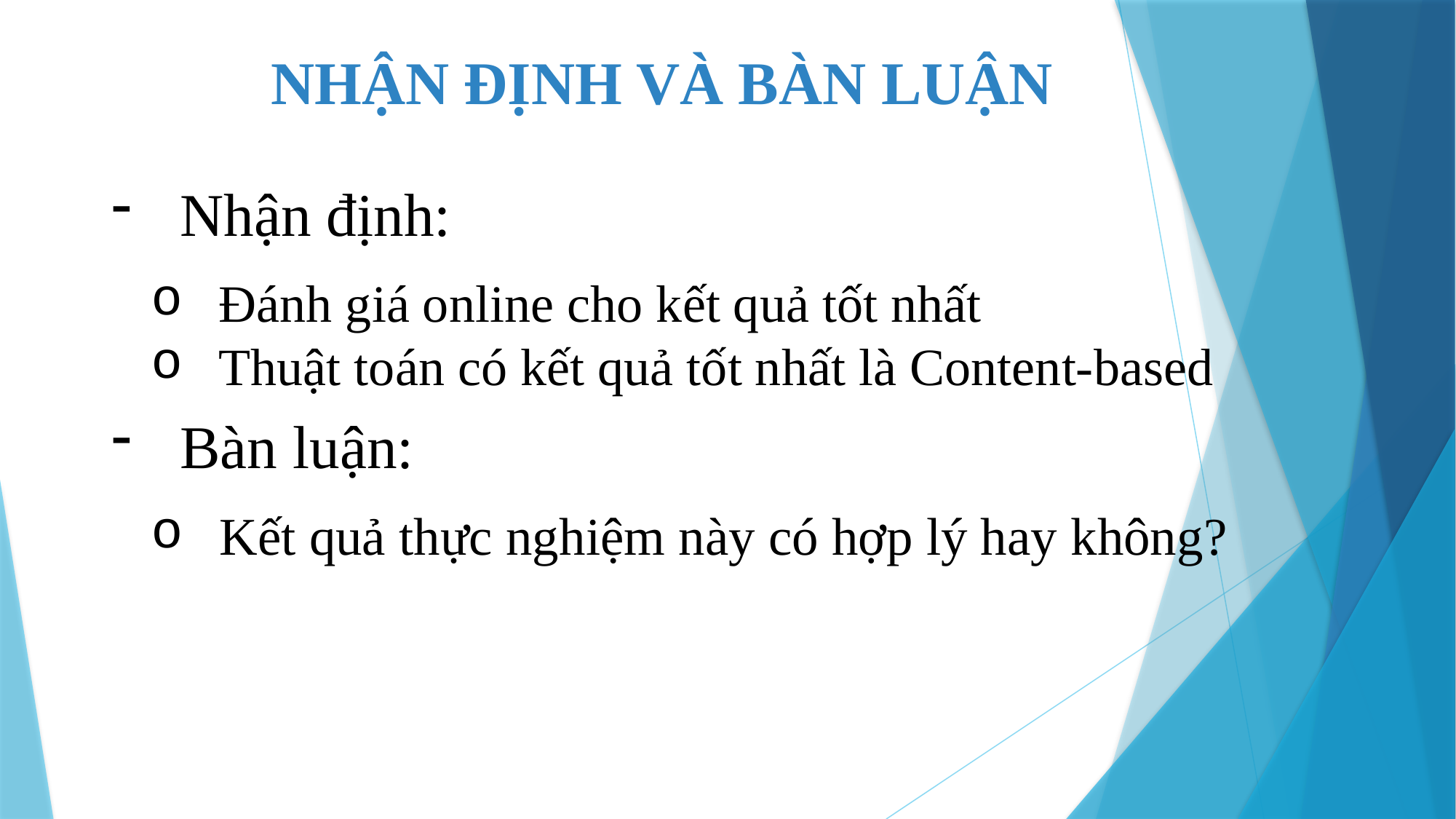

NHẬN ĐỊNH VÀ BÀN LUẬN
Nhận định:

Đánh giá online cho kết quả tốt nhất
Thuật toán có kết quả tốt nhất là Content-based
Bàn luận:

Kết quả thực nghiệm này có hợp lý hay không?